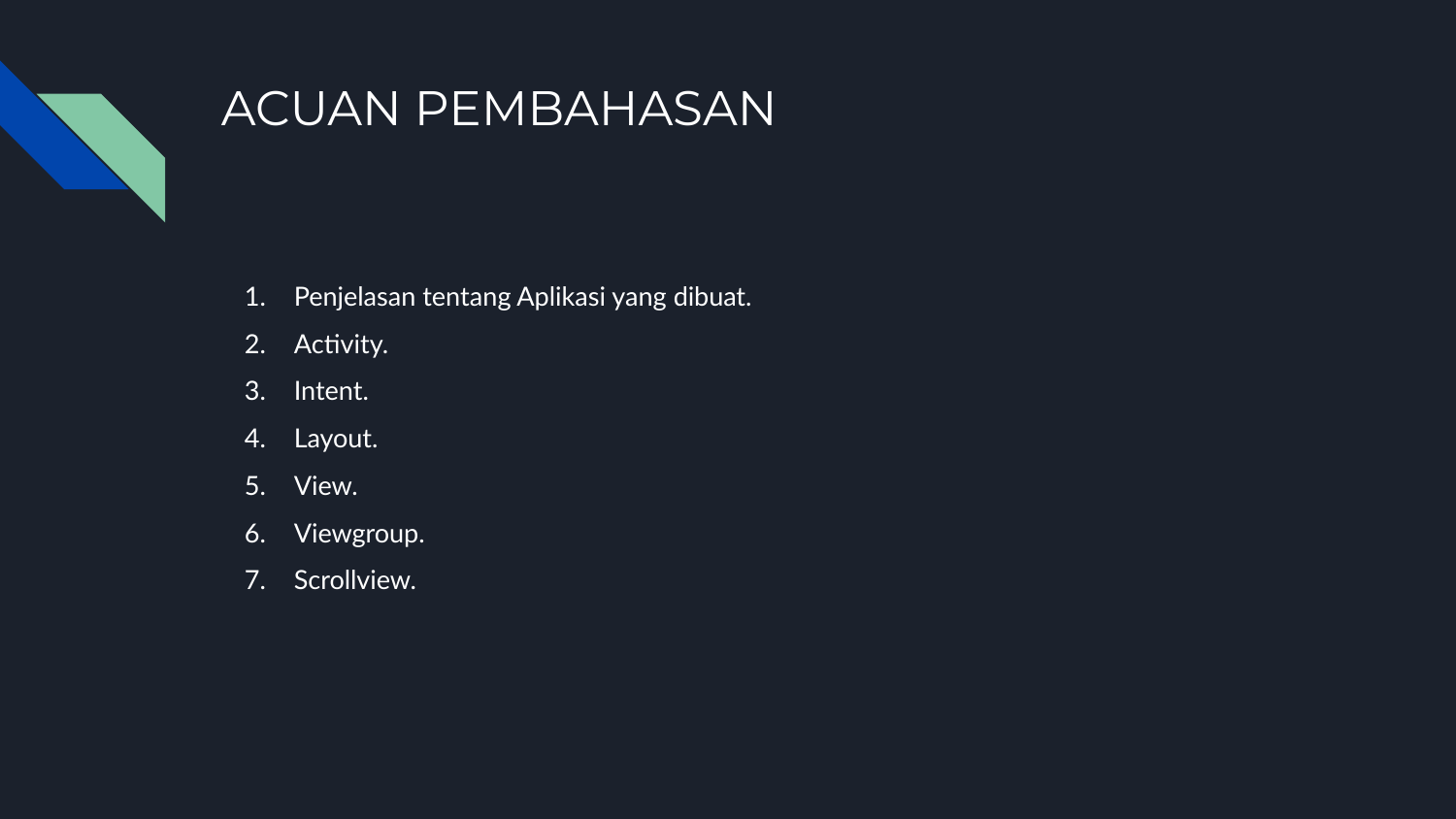

# ACUAN PEMBAHASAN
Penjelasan tentang Aplikasi yang dibuat.
Activity.
Intent.
Layout.
View.
Viewgroup.
Scrollview.